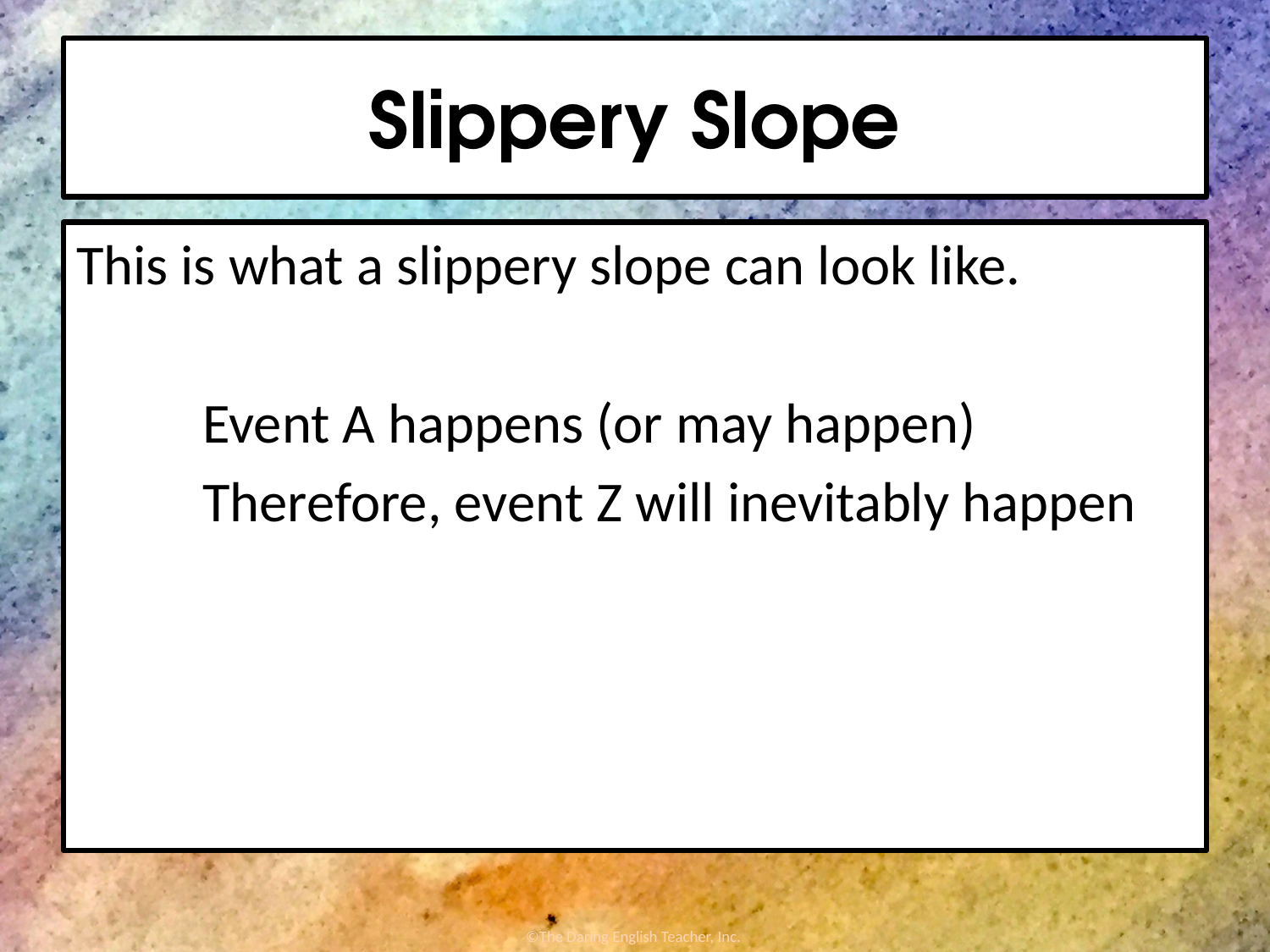

# Slippery Slope
This is what a slippery slope can look like.

Event A happens (or may happen)
Therefore, event Z will inevitably happen